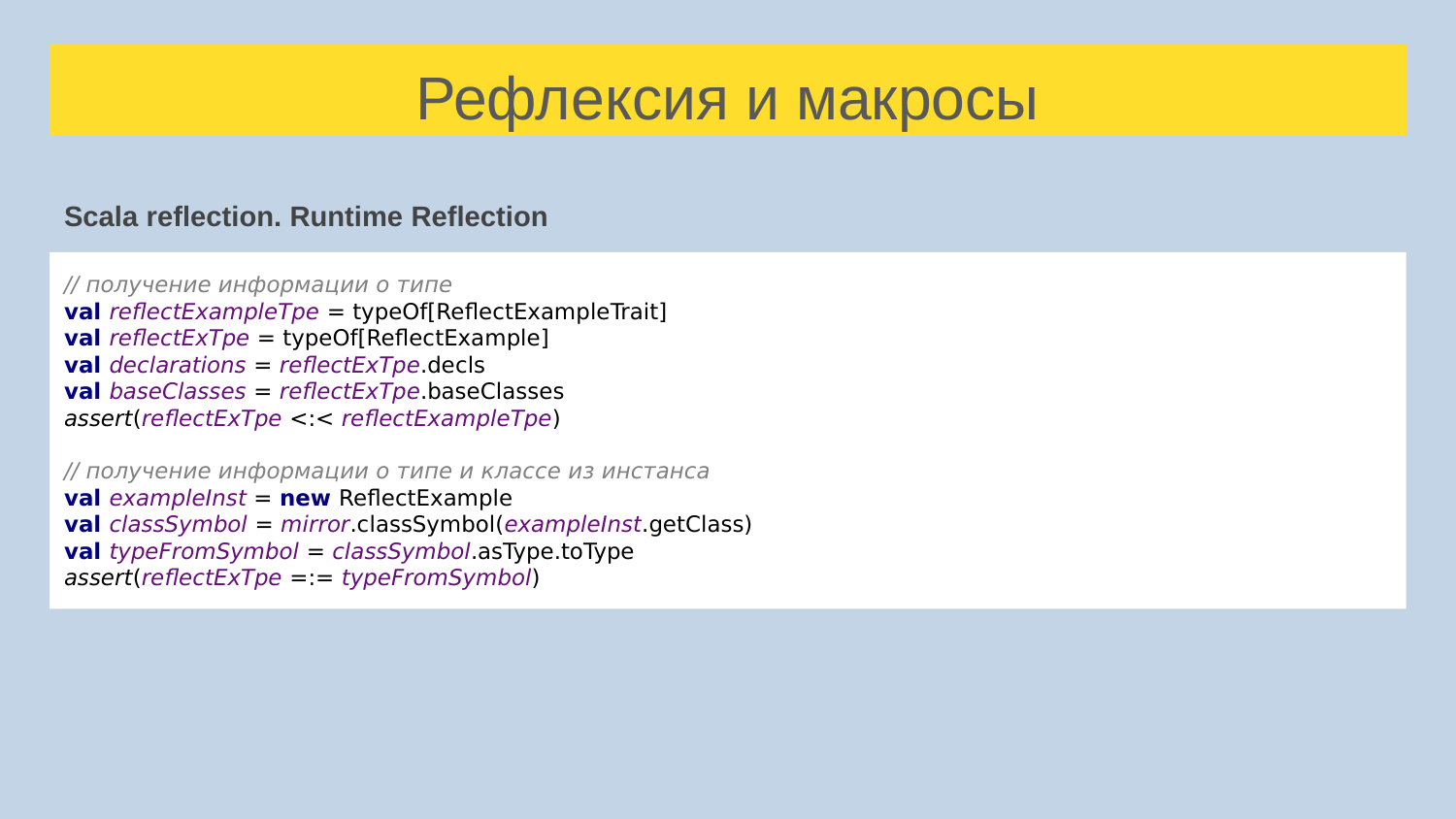

# Рефлексия и макросы
Scala reflection. Runtime Reflection

// получение информации о типе
val reflectExampleTpe = typeOf[ReflectExampleTrait]
val reflectExTpe = typeOf[ReflectExample]
val declarations = reflectExTpe.decls
val baseClasses = reflectExTpe.baseClasses
assert(reflectExTpe <:< reflectExampleTpe)

// получение информации о типе и классе из инстанса
val exampleInst = new ReflectExample
val classSymbol = mirror.classSymbol(exampleInst.getClass)
val typeFromSymbol = classSymbol.asType.toType
assert(reflectExTpe =:= typeFromSymbol)